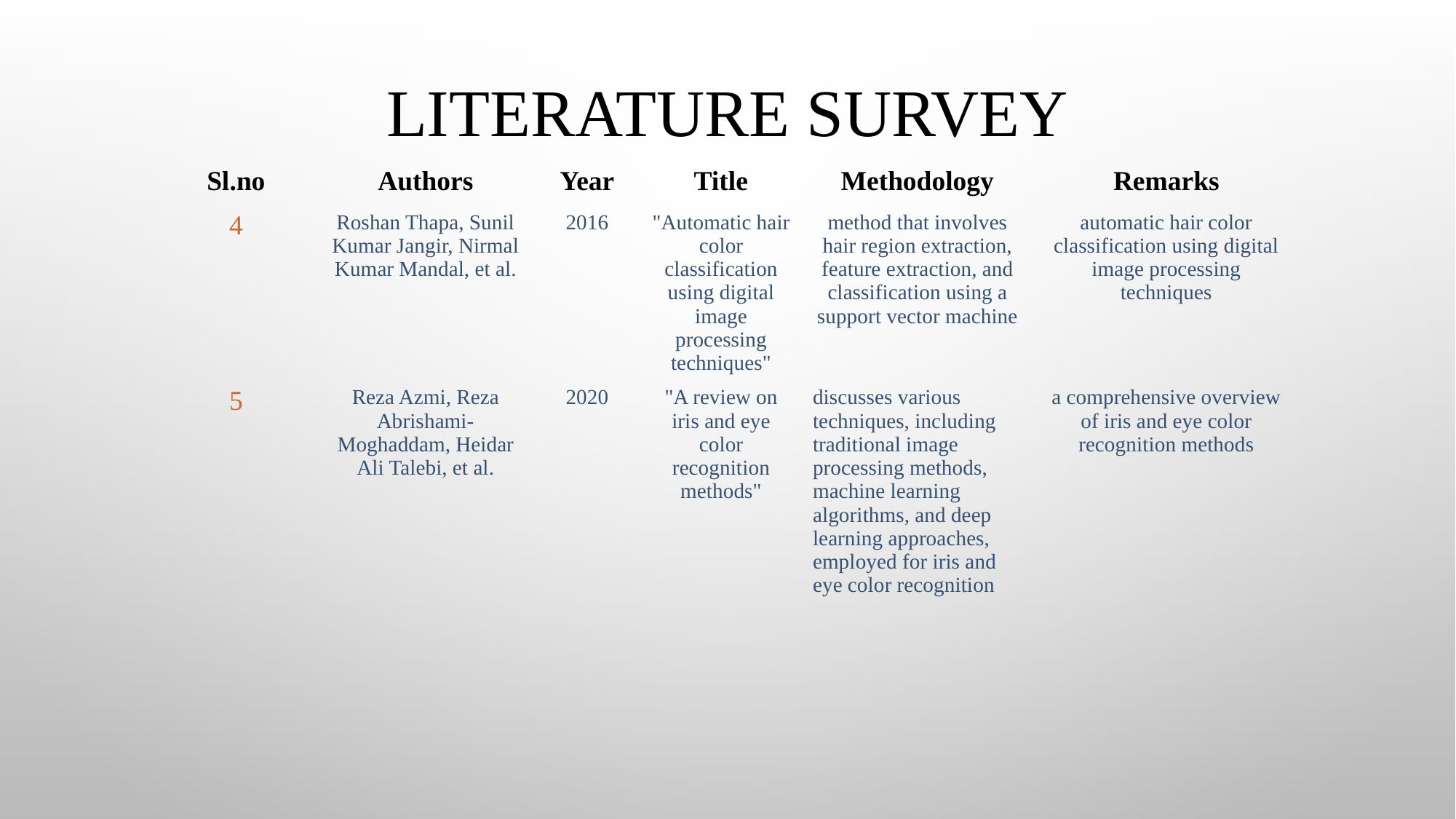

# Literature Survey
| Sl.no | Authors | Year | Title | Methodology | Remarks |
| --- | --- | --- | --- | --- | --- |
| 4 | Roshan Thapa, Sunil Kumar Jangir, Nirmal Kumar Mandal, et al. | 2016 | "Automatic hair color classification using digital image processing techniques" | method that involves hair region extraction, feature extraction, and classification using a support vector machine | automatic hair color classification using digital image processing techniques |
| 5 | Reza Azmi, Reza Abrishami-Moghaddam, Heidar Ali Talebi, et al. | 2020 | "A review on iris and eye color recognition methods" | discusses various techniques, including traditional image processing methods, machine learning algorithms, and deep learning approaches, employed for iris and eye color recognition | a comprehensive overview of iris and eye color recognition methods |